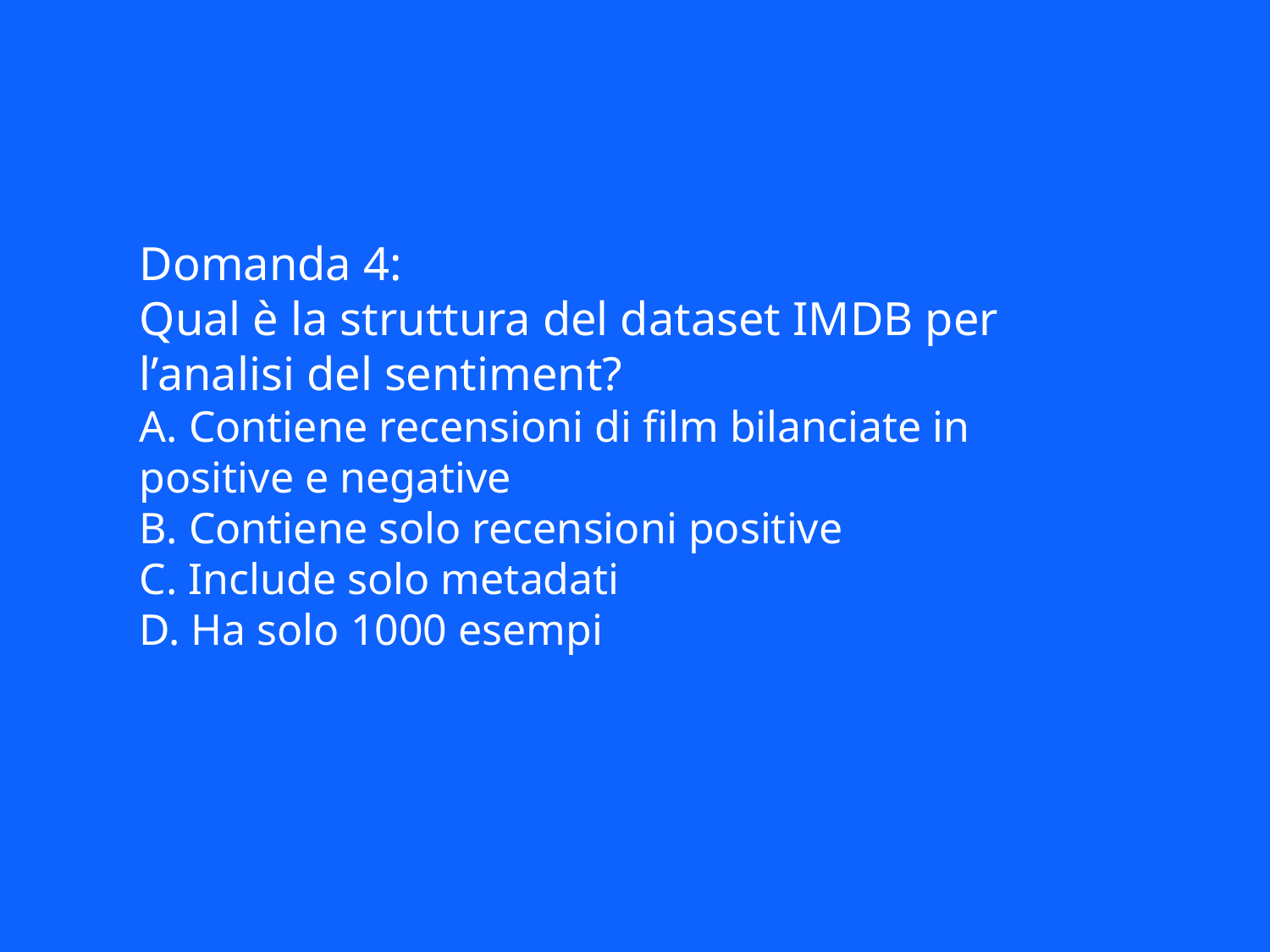

Domanda 4:
Qual è la struttura del dataset IMDB per l’analisi del sentiment?
A. Contiene recensioni di film bilanciate in positive e negative
B. Contiene solo recensioni positive
C. Include solo metadati
D. Ha solo 1000 esempi